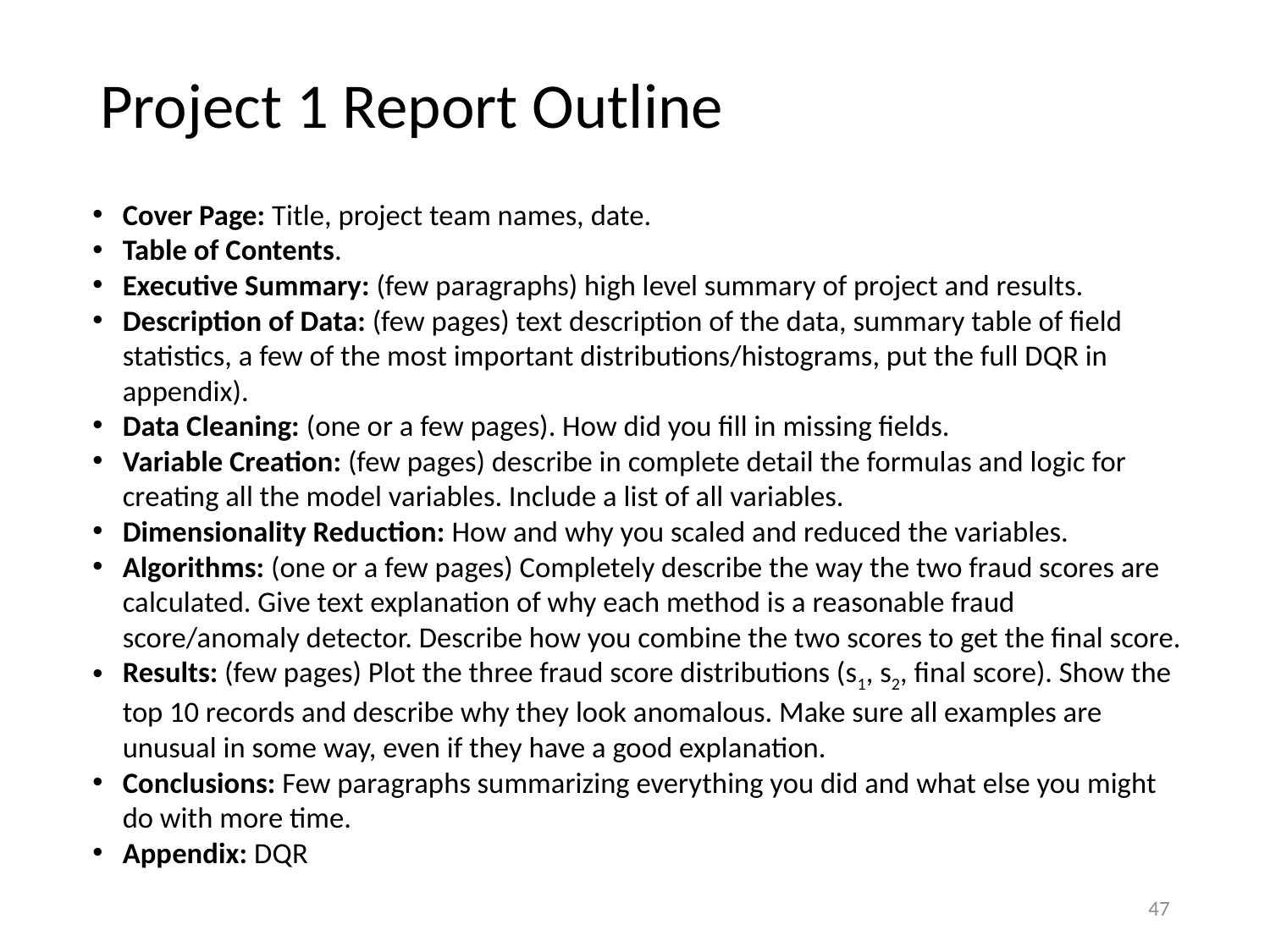

# Project 1 Report Outline
Cover Page: Title, project team names, date.
Table of Contents.
Executive Summary: (few paragraphs) high level summary of project and results.
Description of Data: (few pages) text description of the data, summary table of field statistics, a few of the most important distributions/histograms, put the full DQR in appendix).
Data Cleaning: (one or a few pages). How did you fill in missing fields.
Variable Creation: (few pages) describe in complete detail the formulas and logic for creating all the model variables. Include a list of all variables.
Dimensionality Reduction: How and why you scaled and reduced the variables.
Algorithms: (one or a few pages) Completely describe the way the two fraud scores are calculated. Give text explanation of why each method is a reasonable fraud score/anomaly detector. Describe how you combine the two scores to get the final score.
Results: (few pages) Plot the three fraud score distributions (s1, s2, final score). Show the top 10 records and describe why they look anomalous. Make sure all examples are unusual in some way, even if they have a good explanation.
Conclusions: Few paragraphs summarizing everything you did and what else you might do with more time.
Appendix: DQR

47